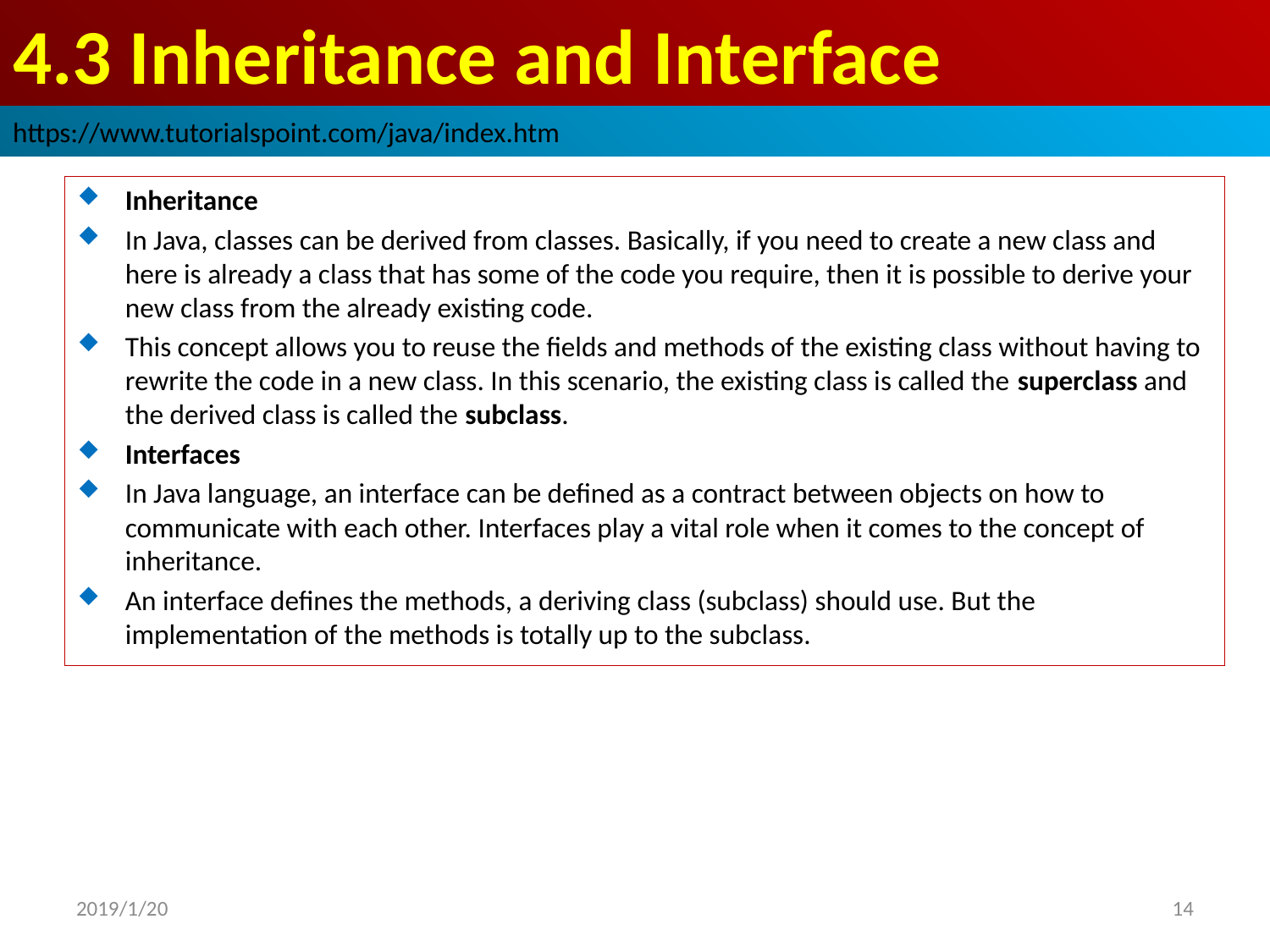

# 4.3 Inheritance and Interface
https://www.tutorialspoint.com/java/index.htm
Inheritance
In Java, classes can be derived from classes. Basically, if you need to create a new class and here is already a class that has some of the code you require, then it is possible to derive your new class from the already existing code.
This concept allows you to reuse the fields and methods of the existing class without having to rewrite the code in a new class. In this scenario, the existing class is called the superclass and the derived class is called the subclass.
Interfaces
In Java language, an interface can be defined as a contract between objects on how to communicate with each other. Interfaces play a vital role when it comes to the concept of inheritance.
An interface defines the methods, a deriving class (subclass) should use. But the implementation of the methods is totally up to the subclass.
2019/1/20
14